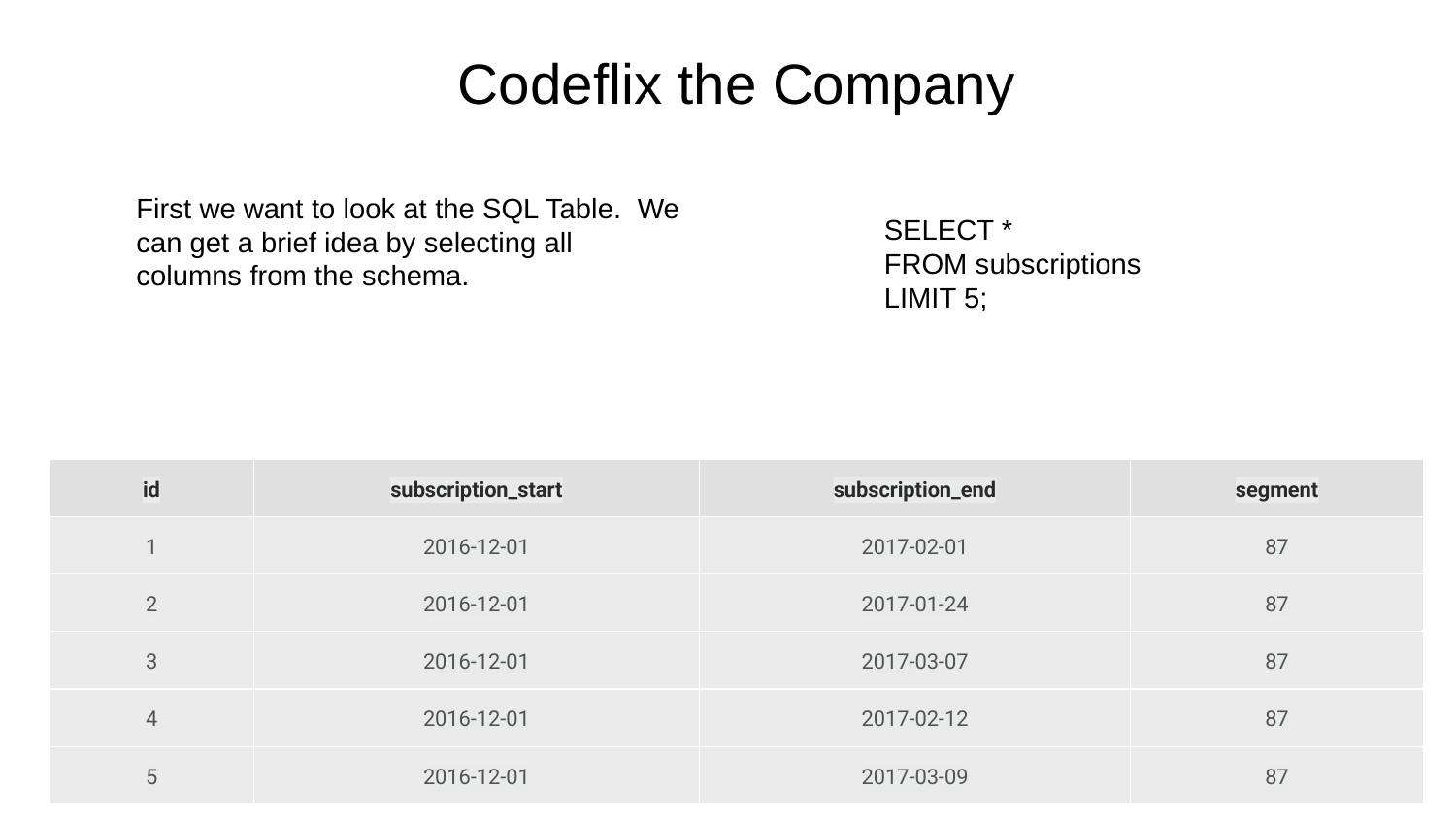

# Codeflix the Company
First we want to look at the SQL Table.  We can get a brief idea by selecting all columns from the schema.
SELECT *
FROM subscriptions
LIMIT 5;

| id | subscription\_start | subscription\_end | segment |
| --- | --- | --- | --- |
| 1 | 2016-12-01 | 2017-02-01 | 87 |
| 2 | 2016-12-01 | 2017-01-24 | 87 |
| 3 | 2016-12-01 | 2017-03-07 | 87 |
| 4 | 2016-12-01 | 2017-02-12 | 87 |
| 5 | 2016-12-01 | 2017-03-09 | 87 |